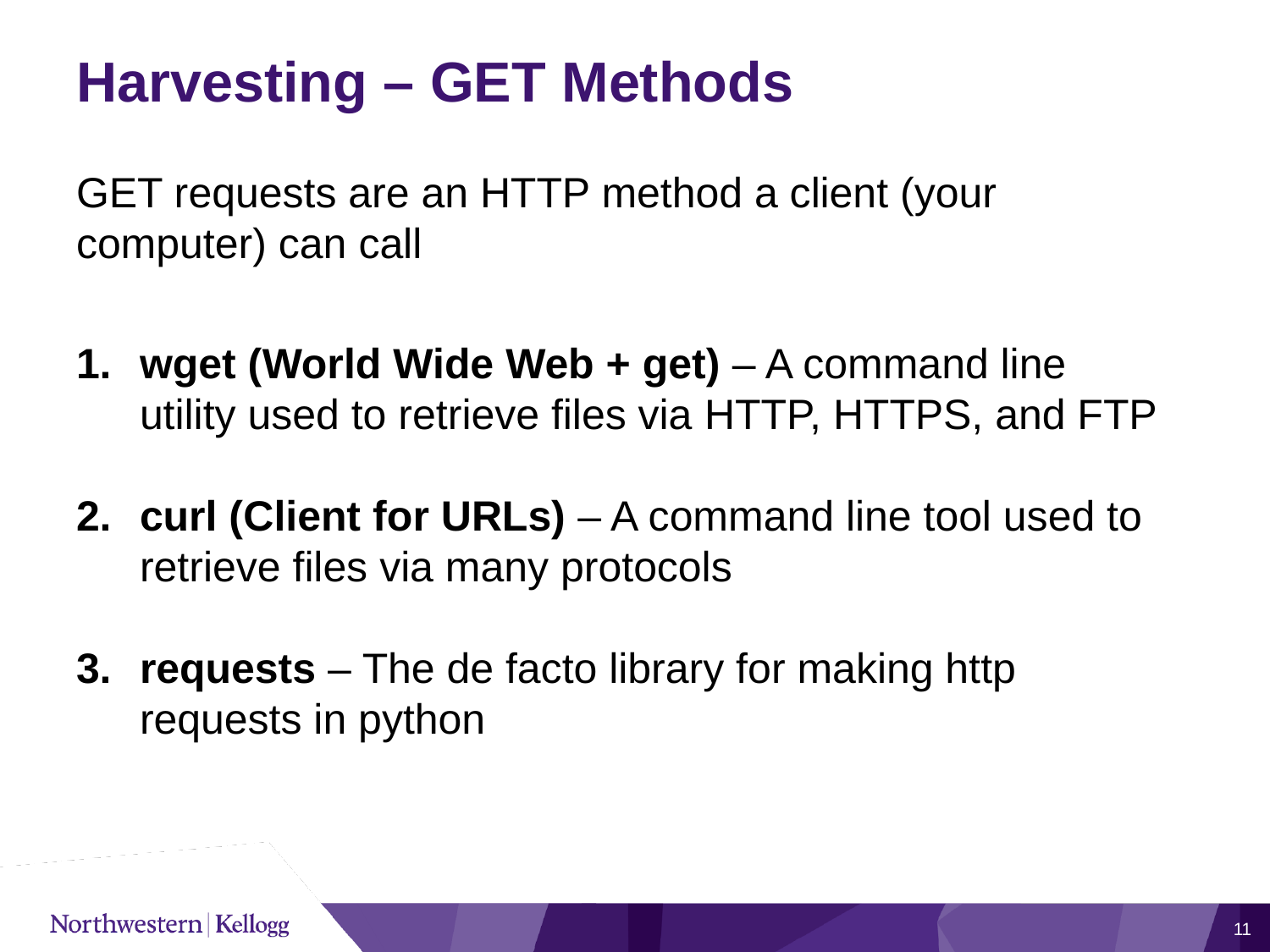

# Harvesting – GET Methods
GET requests are an HTTP method a client (your computer) can call

wget (World Wide Web + get) – A command line utility used to retrieve files via HTTP, HTTPS, and FTP

curl (Client for URLs) – A command line tool used to retrieve files via many protocols

requests – The de facto library for making http requests in python

11